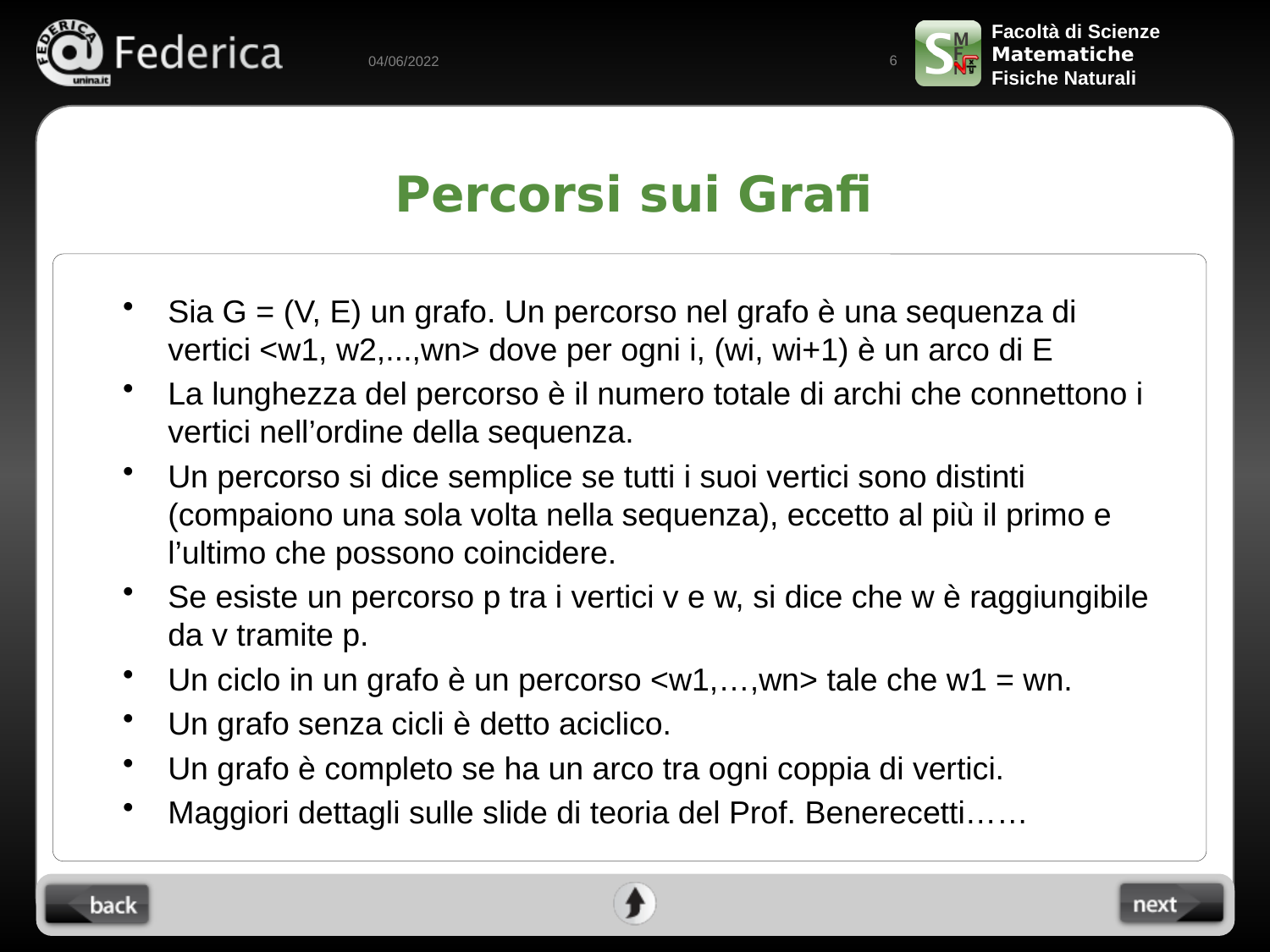

6
04/06/2022
# Percorsi sui Grafi

Sia G = (V, E) un grafo. Un percorso nel grafo è una sequenza di vertici <w1, w2,...,wn> dove per ogni i, (wi, wi+1) è un arco di E
La lunghezza del percorso è il numero totale di archi che connettono i vertici nell’ordine della sequenza.
Un percorso si dice semplice se tutti i suoi vertici sono distinti (compaiono una sola volta nella sequenza), eccetto al più il primo e l’ultimo che possono coincidere.
Se esiste un percorso p tra i vertici v e w, si dice che w è raggiungibile da v tramite p.
Un ciclo in un grafo è un percorso <w1,…,wn> tale che w1 = wn.
Un grafo senza cicli è detto aciclico.
Un grafo è completo se ha un arco tra ogni coppia di vertici.
Maggiori dettagli sulle slide di teoria del Prof. Benerecetti……